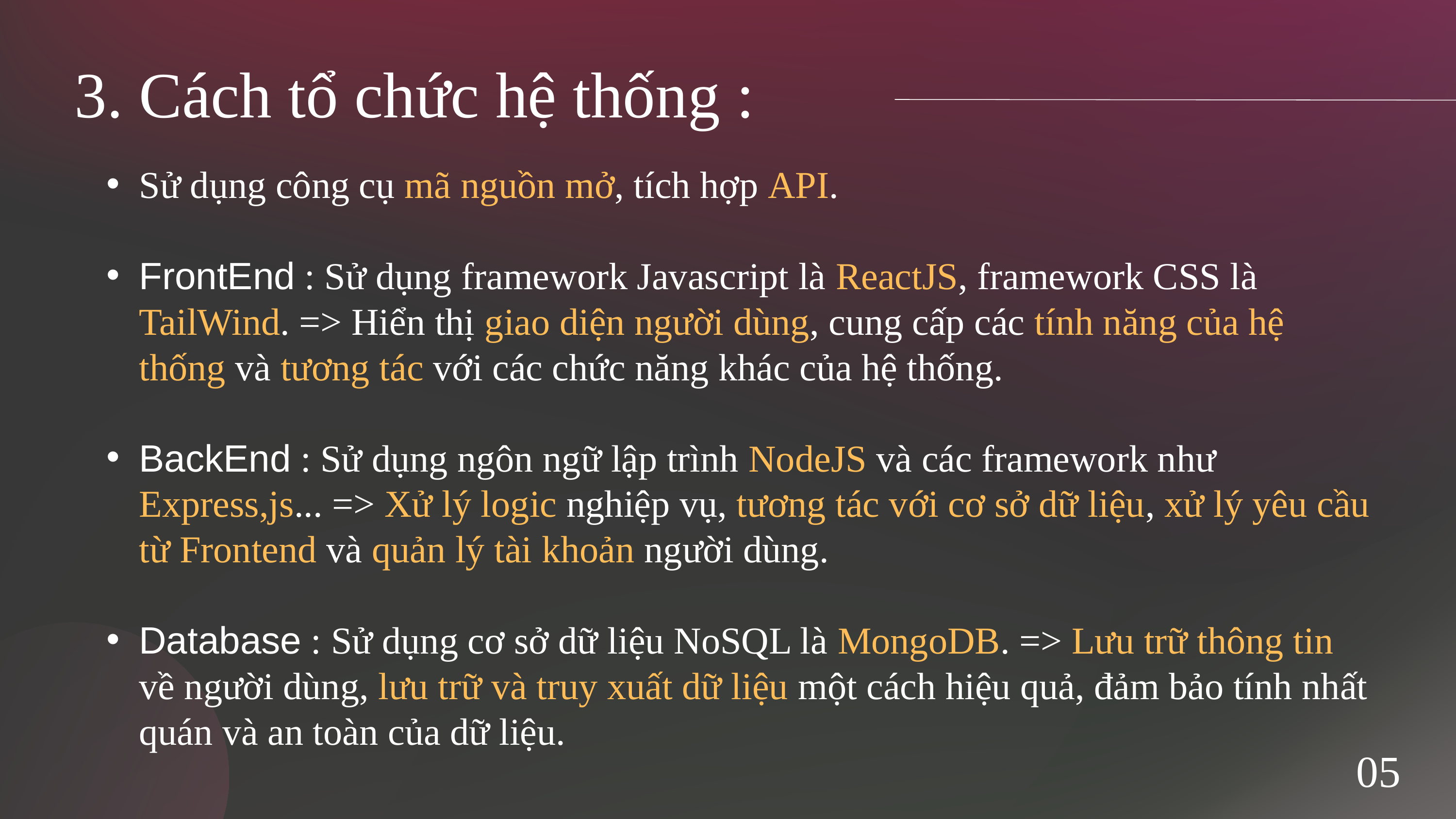

3. Cách tổ chức hệ thống :

Sử dụng công cụ mã nguồn mở, tích hợp API.

FrontEnd : Sử dụng framework Javascript là ReactJS, framework CSS là TailWind. => Hiển thị giao diện người dùng, cung cấp các tính năng của hệ thống và tương tác với các chức năng khác của hệ thống.

BackEnd : Sử dụng ngôn ngữ lập trình NodeJS và các framework như Express,js... => Xử lý logic nghiệp vụ, tương tác với cơ sở dữ liệu, xử lý yêu cầu từ Frontend và quản lý tài khoản người dùng.

Database : Sử dụng cơ sở dữ liệu NoSQL là MongoDB. => Lưu trữ thông tin về người dùng, lưu trữ và truy xuất dữ liệu một cách hiệu quả, đảm bảo tính nhất quán và an toàn của dữ liệu.

05